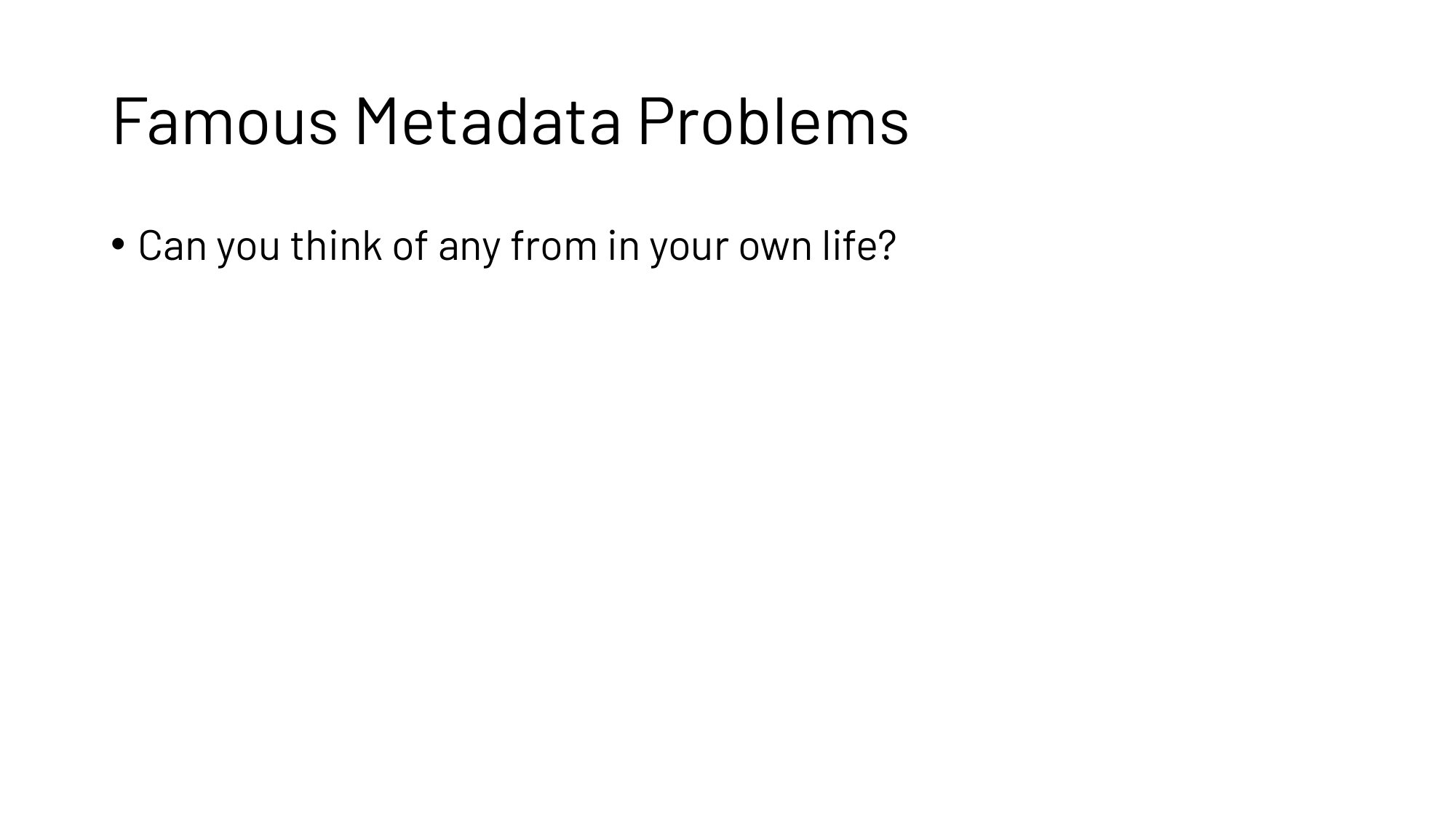

# Famous Metadata Problems
Can you think of any from in your own life?